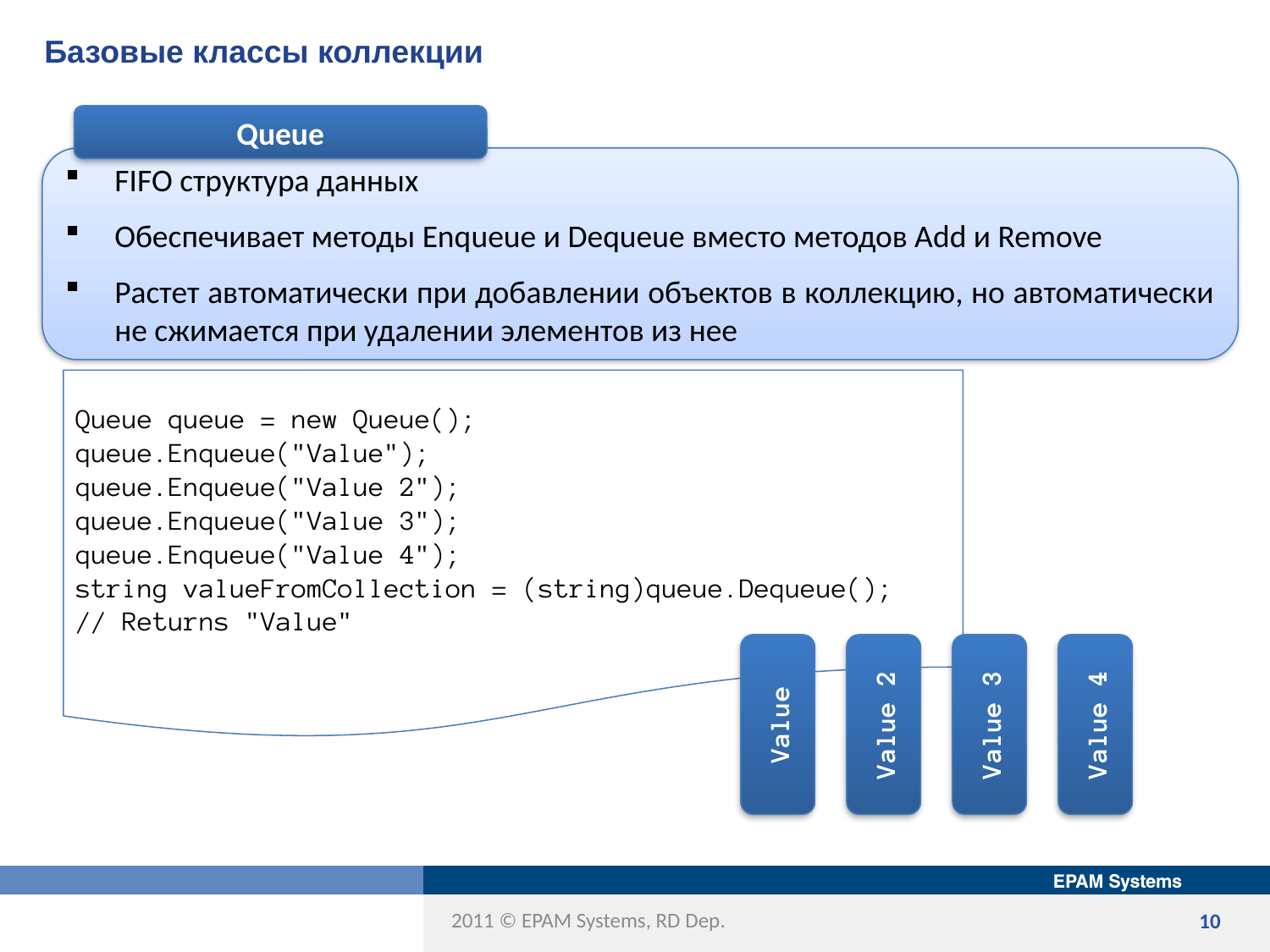

# Базовые классы коллекции

Queue
FIFO структура данных
Обеспечивает методы Enqueue и Dequeue вместо методов Add и Remove
Растет автоматически при добавлении объектов в коллекцию, но автоматически не сжимается при удалении элементов из нее
Queue queue = new Queue();
queue.Enqueue("Value");
queue.Enqueue("Value 2");
queue.Enqueue("Value 3");
queue.Enqueue("Value 4");
string valueFromCollection = (string)queue.Dequeue();
// Returns "Value"
Value
Value 2
Value 3
Value 4